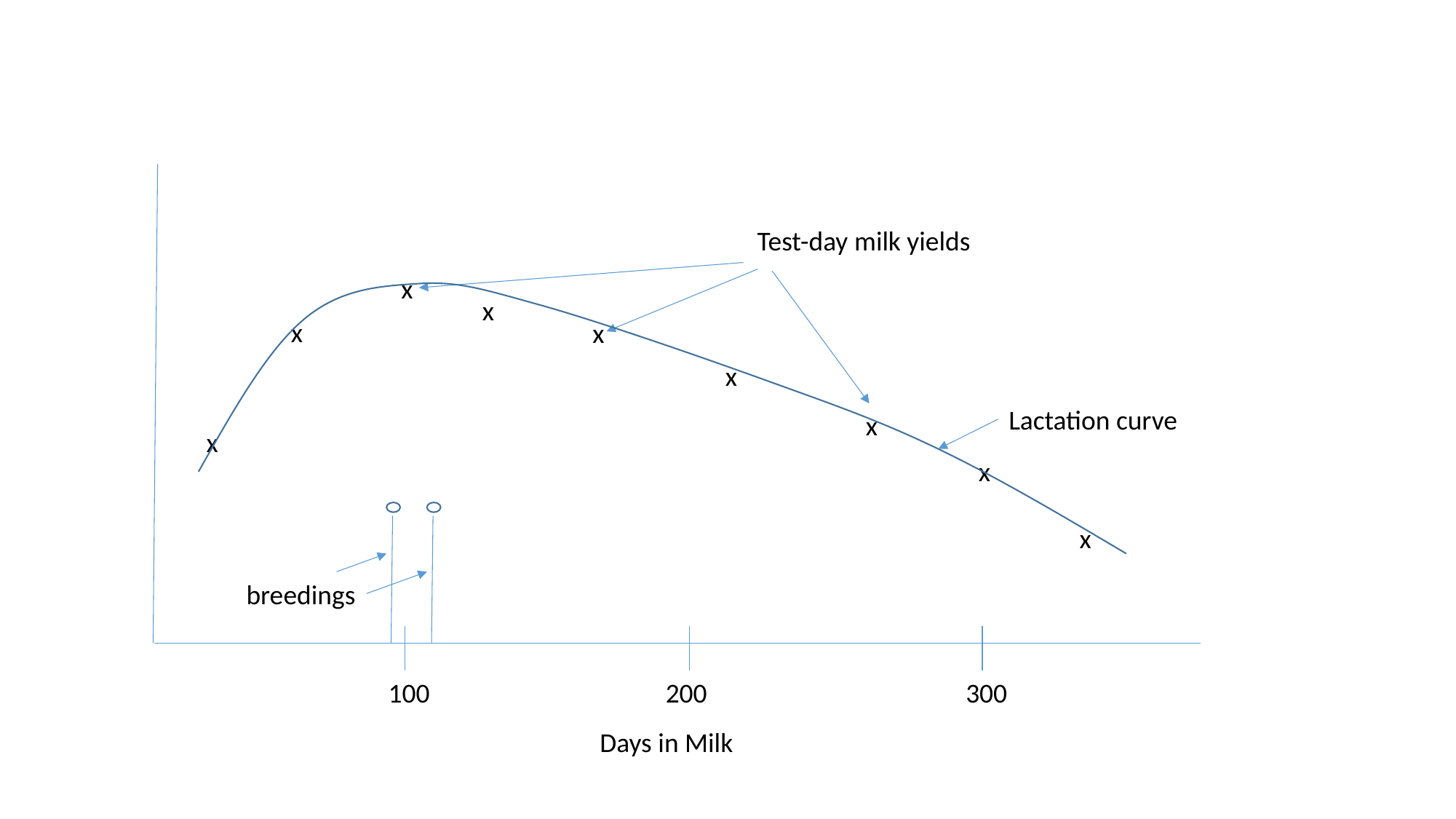

Test-day milk yields
x

x
x
x
x
Lactation curve
x
x
x

x
breedings
100
200
300
Days in Milk